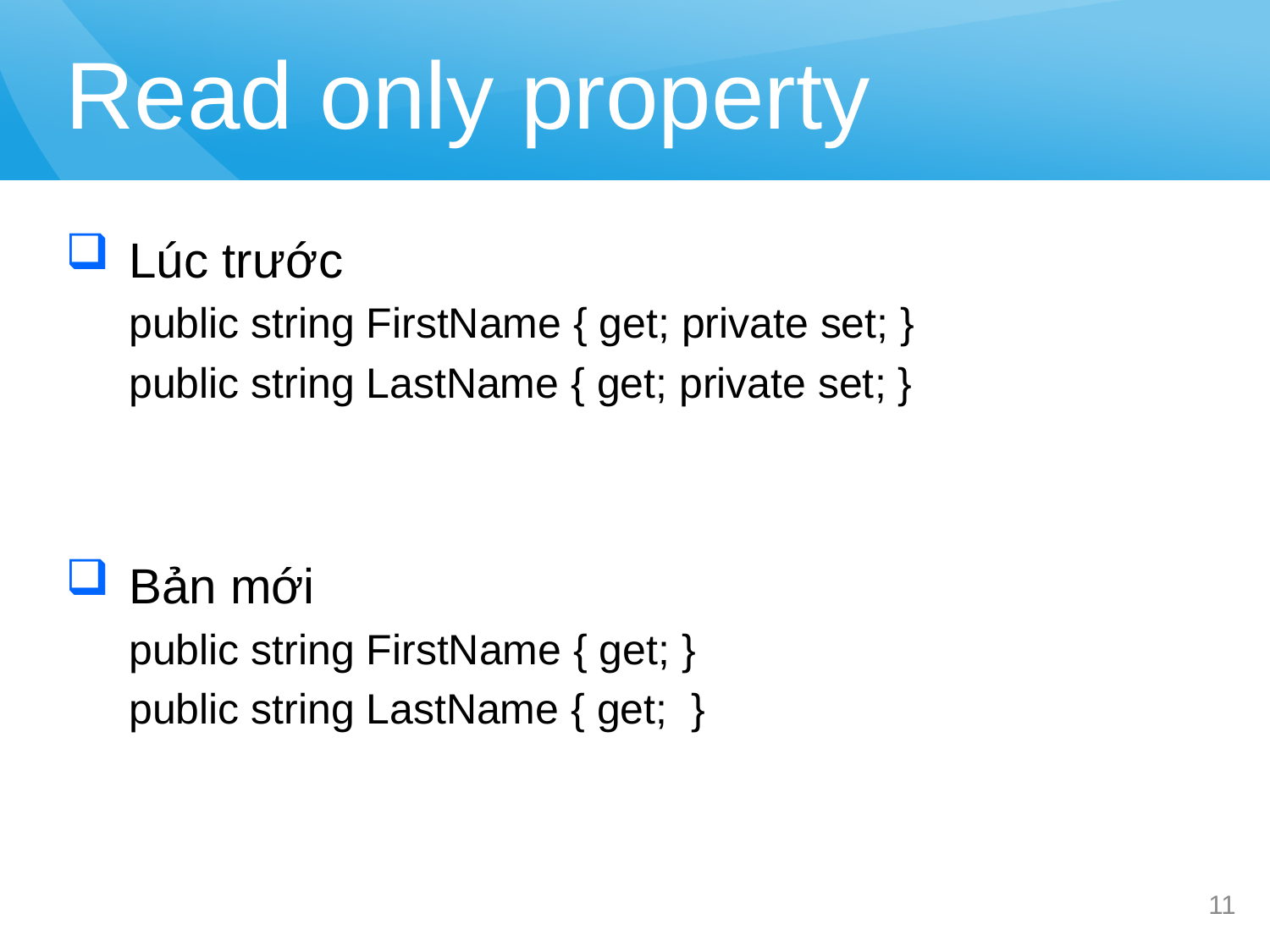

# Read only property
Lúc trước
public string FirstName { get; private set; }
public string LastName { get; private set; }

Bản mới
public string FirstName { get; }
public string LastName { get;  }
11